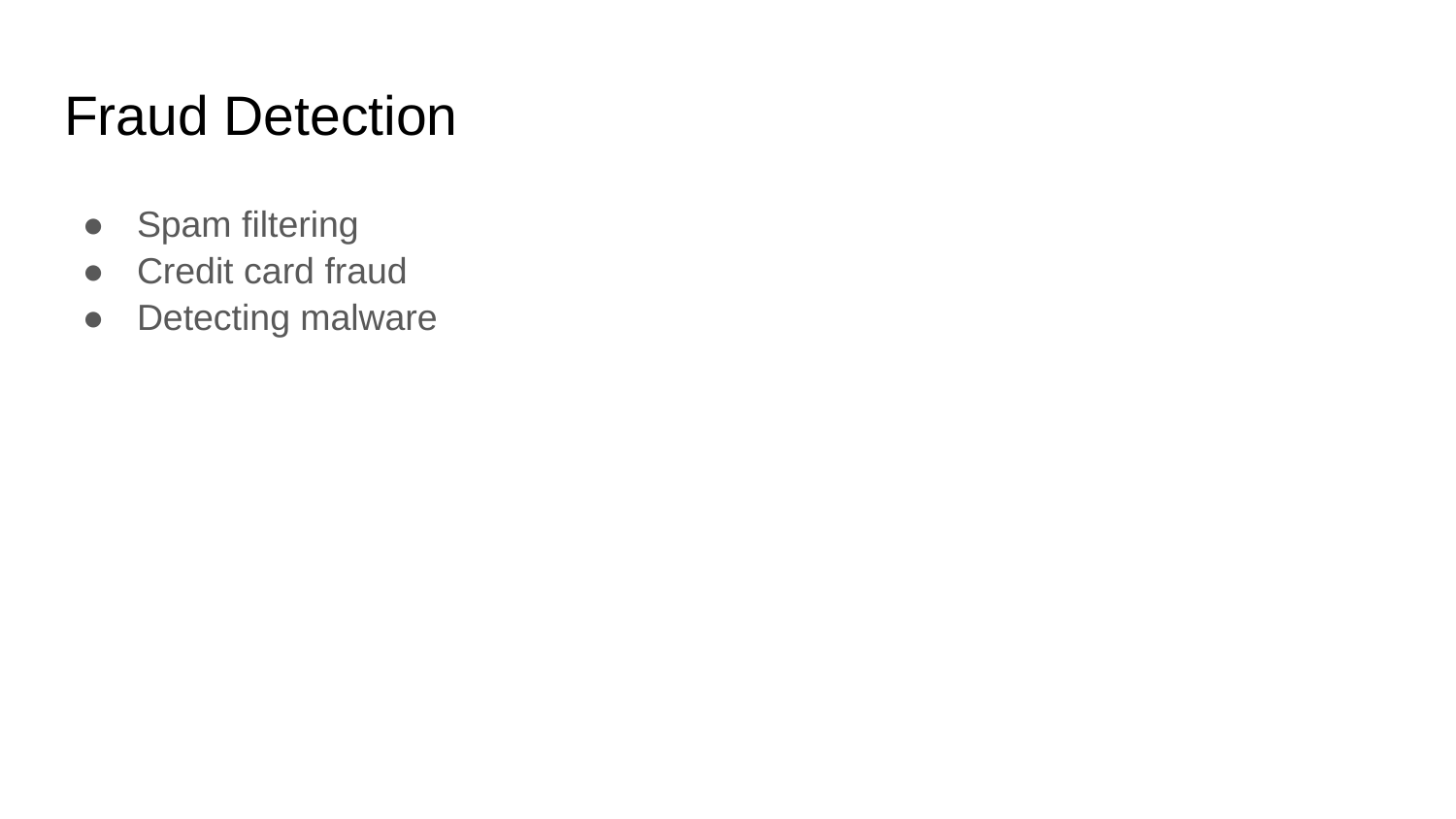

# Fraud Detection
Spam filtering
Credit card fraud
Detecting malware